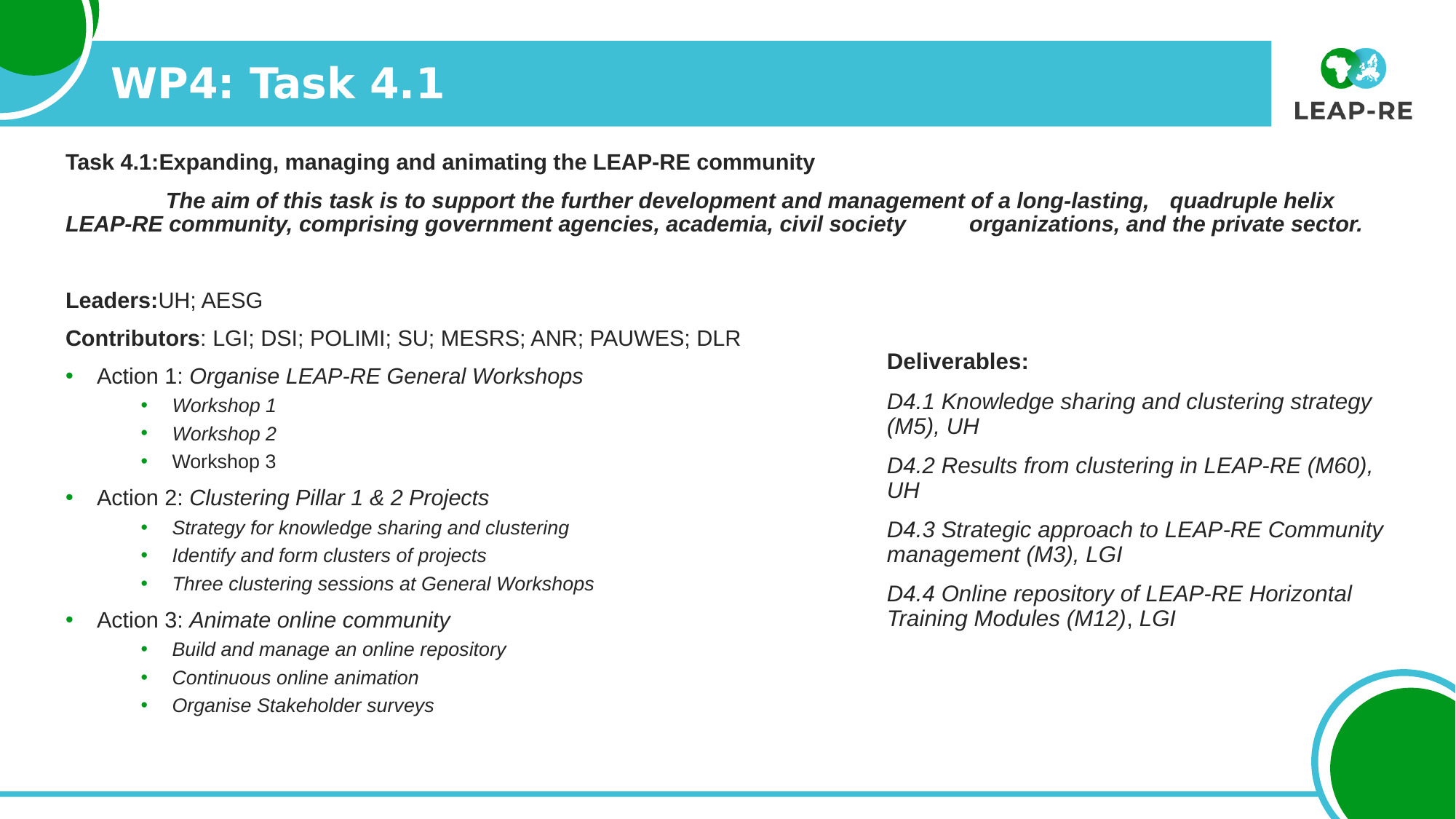

# WP4: Task 4.1
Task 4.1:Expanding, managing and animating the LEAP-RE community
	The aim of this task is to support the further development and management of a long-lasting, 	quadruple helix LEAP-RE community, comprising government agencies, academia, civil society 	organizations, and the private sector.

Leaders:UH; AESG
Contributors: LGI; DSI; POLIMI; SU; MESRS; ANR; PAUWES; DLR
Action 1: Organise LEAP-RE General Workshops
Workshop 1
Workshop 2
Workshop 3
Action 2: Clustering Pillar 1 & 2 Projects
Strategy for knowledge sharing and clustering
Identify and form clusters of projects
Three clustering sessions at General Workshops
Action 3: Animate online community
Build and manage an online repository
Continuous online animation
Organise Stakeholder surveys
Deliverables:
D4.1 Knowledge sharing and clustering strategy (M5), UH
D4.2 Results from clustering in LEAP-RE (M60), UH
D4.3 Strategic approach to LEAP-RE Community management (M3), LGI
D4.4 Online repository of LEAP-RE Horizontal Training Modules (M12), LGI